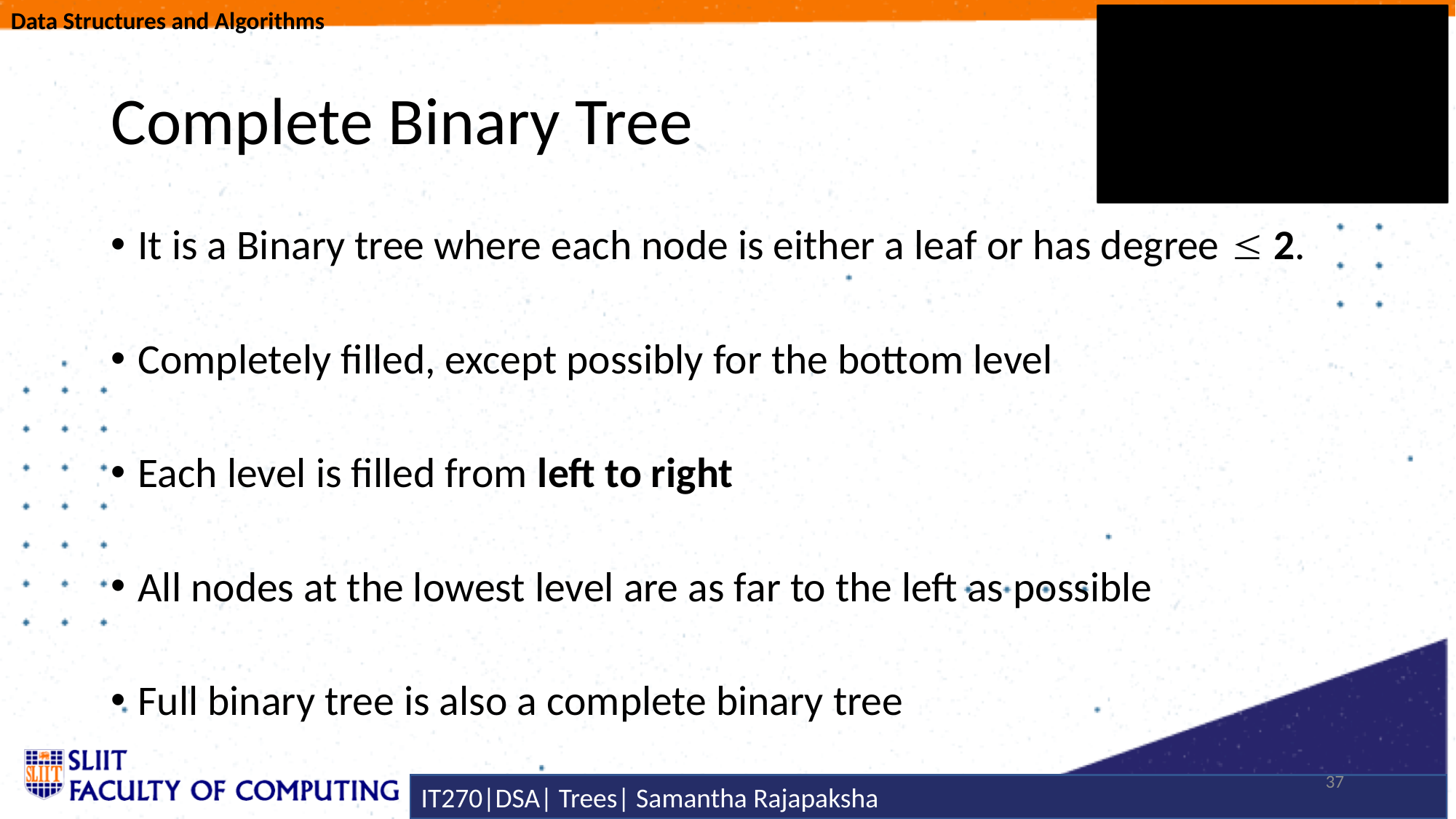

# Complete Binary Tree
It is a Binary tree where each node is either a leaf or has degree ≤ 2.

Completely filled, except possibly for the bottom level

Each level is filled from left to right

All nodes at the lowest level are as far to the left as possible

Full binary tree is also a complete binary tree
37